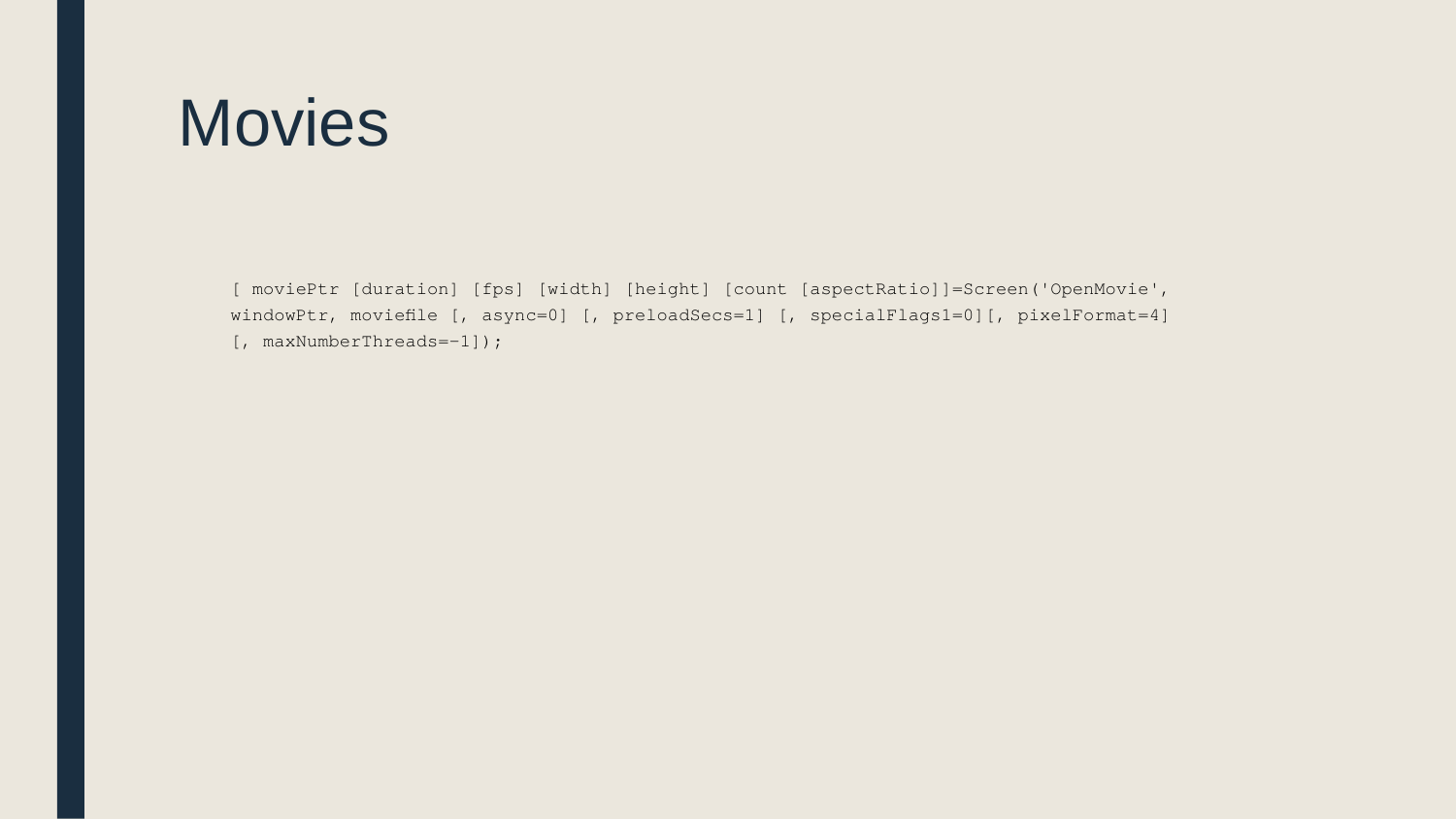

# Movies
[ moviePtr [duration] [fps] [width] [height] [count [aspectRatio]]=Screen('OpenMovie', windowPtr, moviefile [, async=0] [, preloadSecs=1] [, specialFlags1=0][, pixelFormat=4]
[, maxNumberThreads=-1]);